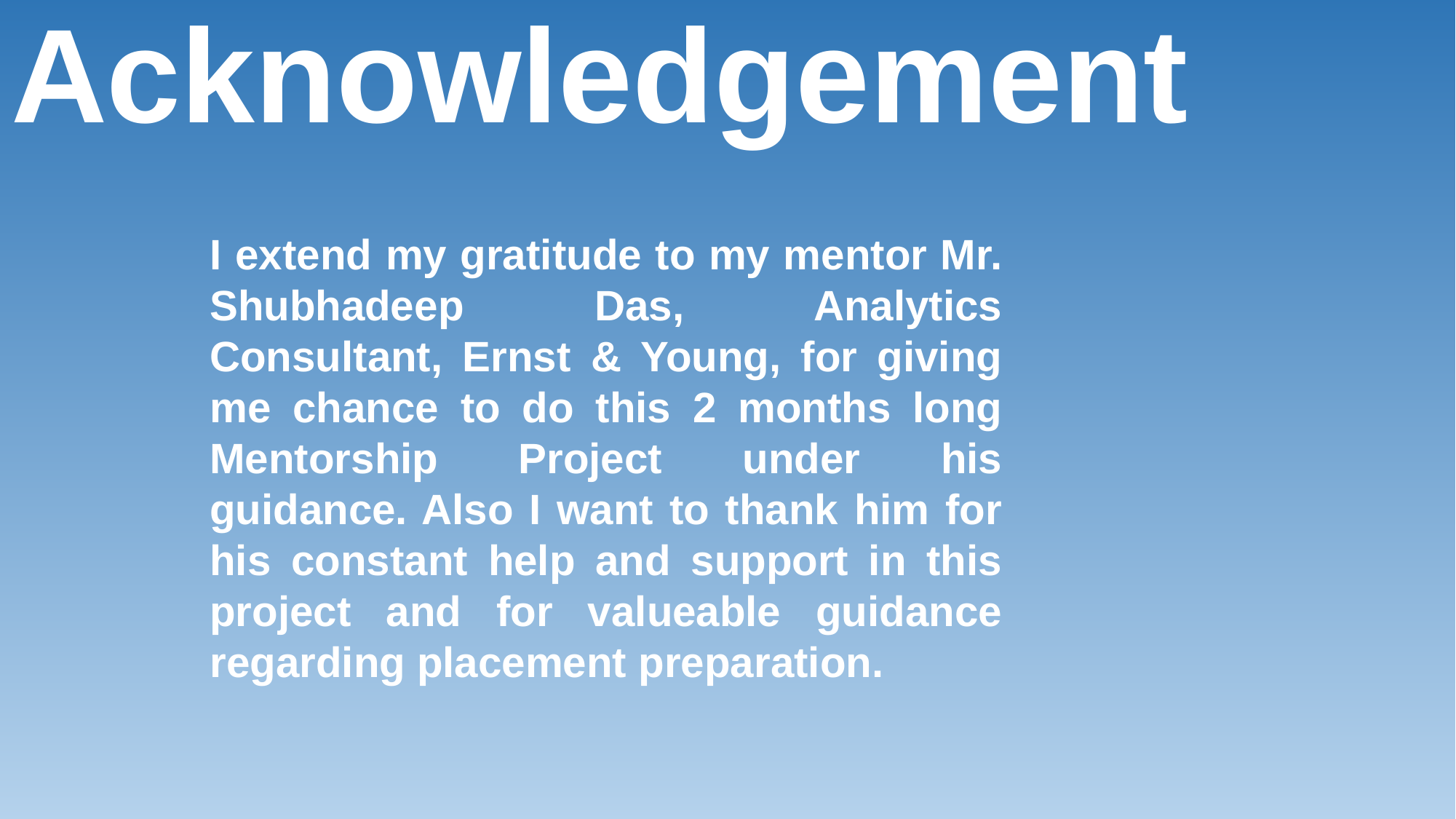

# Acknowledgement
I extend my gratitude to my mentor Mr. Shubhadeep Das, Analytics Consultant, Ernst & Young, for giving me chance to do this 2 months long Mentorship Project under his guidance. Also I want to thank him for his constant help and support in this project and for valueable guidance regarding placement preparation.